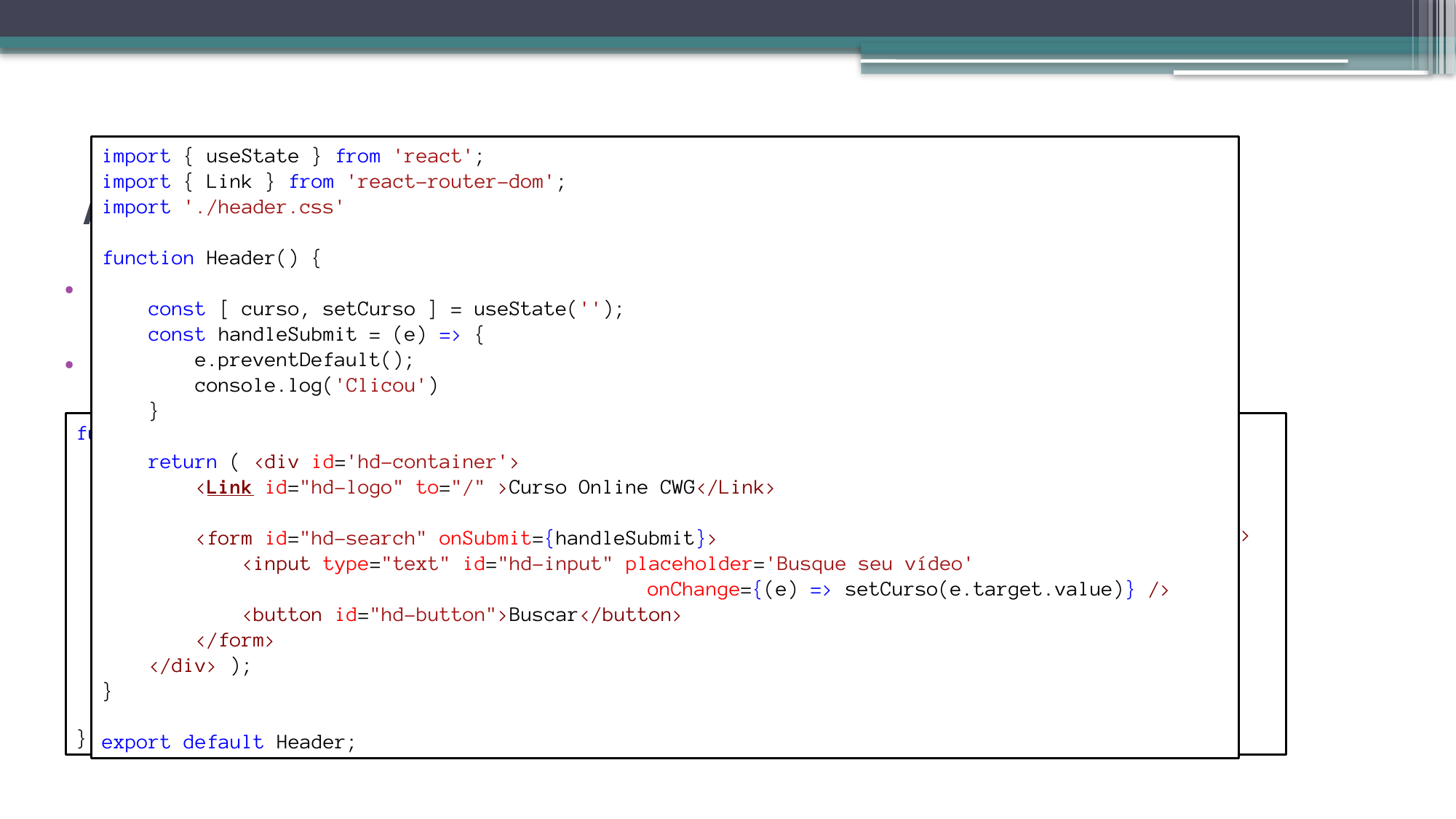

# Aplicando
import { useState } from 'react';
import { Link } from 'react-router-dom';
import './header.css'
function Header() {
    const [ curso, setCurso ] = useState('');
    const handleSubmit = (e) => {
        e.preventDefault();
        console.log('Clicou')
    }
    return ( <div id='hd-container'>
        <Link id="hd-logo" to="/" >Curso Online CWG</Link>
        <form id="hd-search" onSubmit={handleSubmit}>
            <input type="text" id="hd-input" placeholder='Busque seu vídeo'
					onChange={(e) => setCurso(e.target.value)} />
            <button id="hd-button">Buscar</button>
        </form>
    </div> );
}
export default Header;
Altere os cards Home para apontarem para a rota de VisualizarPage

E o texto “Curso Online CWG” para apontar para home!

function CardVideo(props) {
    const navigate = useNavigate()
    return ( <div className="cv-container" onClick={() => navigate(`/visualizar/${props.video.id}`)}>
        <img className='cv-img' src={props.video.link}/>
        <div className='cv-info'>
            <p className='cv-curso'>{props.video.curso}</p>
            <p className='cv-professor'>{props.video.professor}</p>
            <p className='cv-duracao'>{props.video.duracao}</p>
        </div>
    </div> );
}